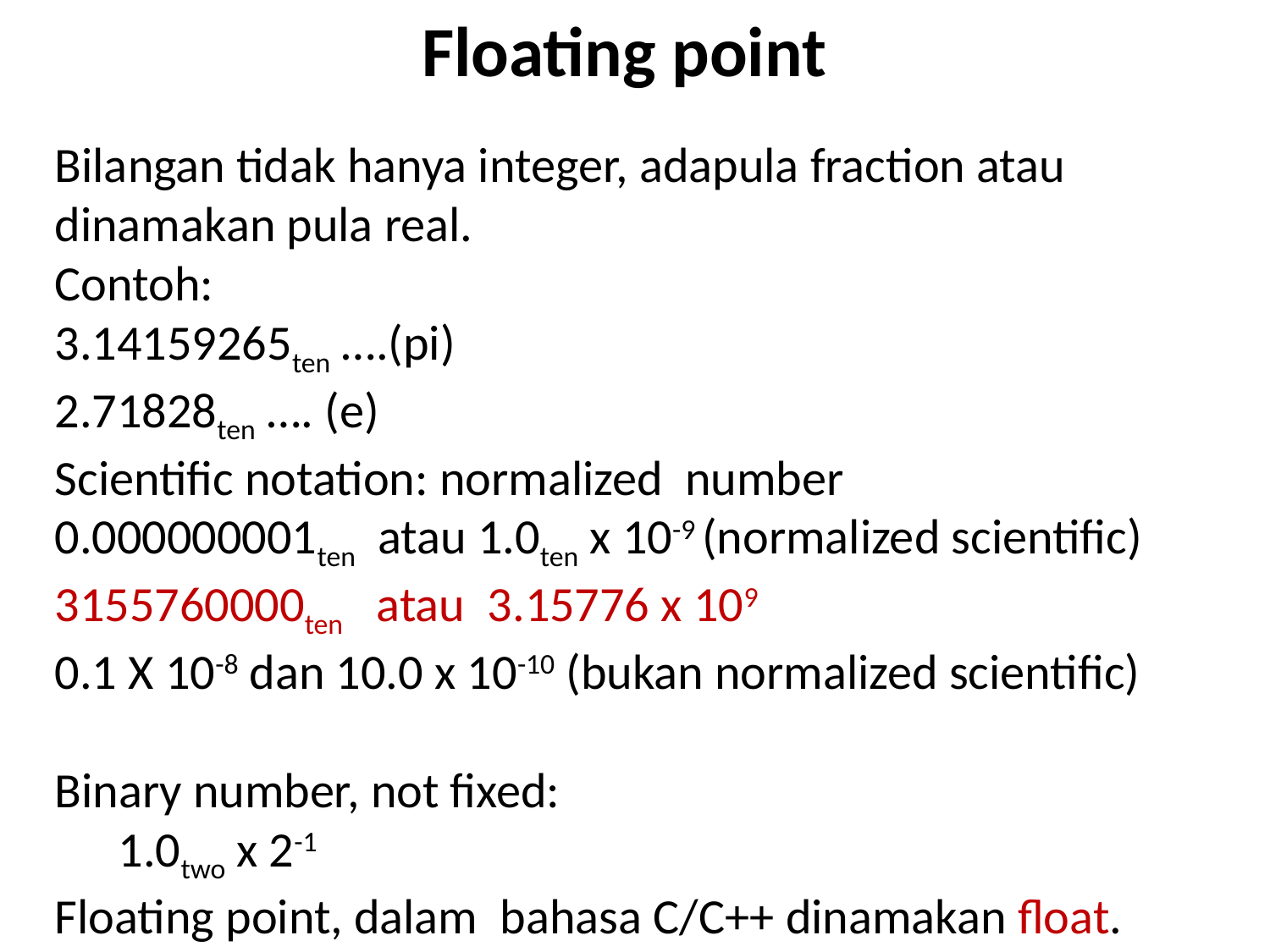

Floating point
Bilangan tidak hanya integer, adapula fraction atau dinamakan pula real.
Contoh:
3.14159265ten ….(pi)
2.71828ten …. (e)
Scientific notation: normalized  number
0.000000001ten  atau 1.0ten x 10-9 (normalized scientific)
3155760000ten   atau  3.15776 x 109
0.1 X 10-8 dan 10.0 x 10-10 (bukan normalized scientific)

Binary number, not fixed:
1.0two x 2-1
Floating point, dalam  bahasa C/C++ dinamakan float.